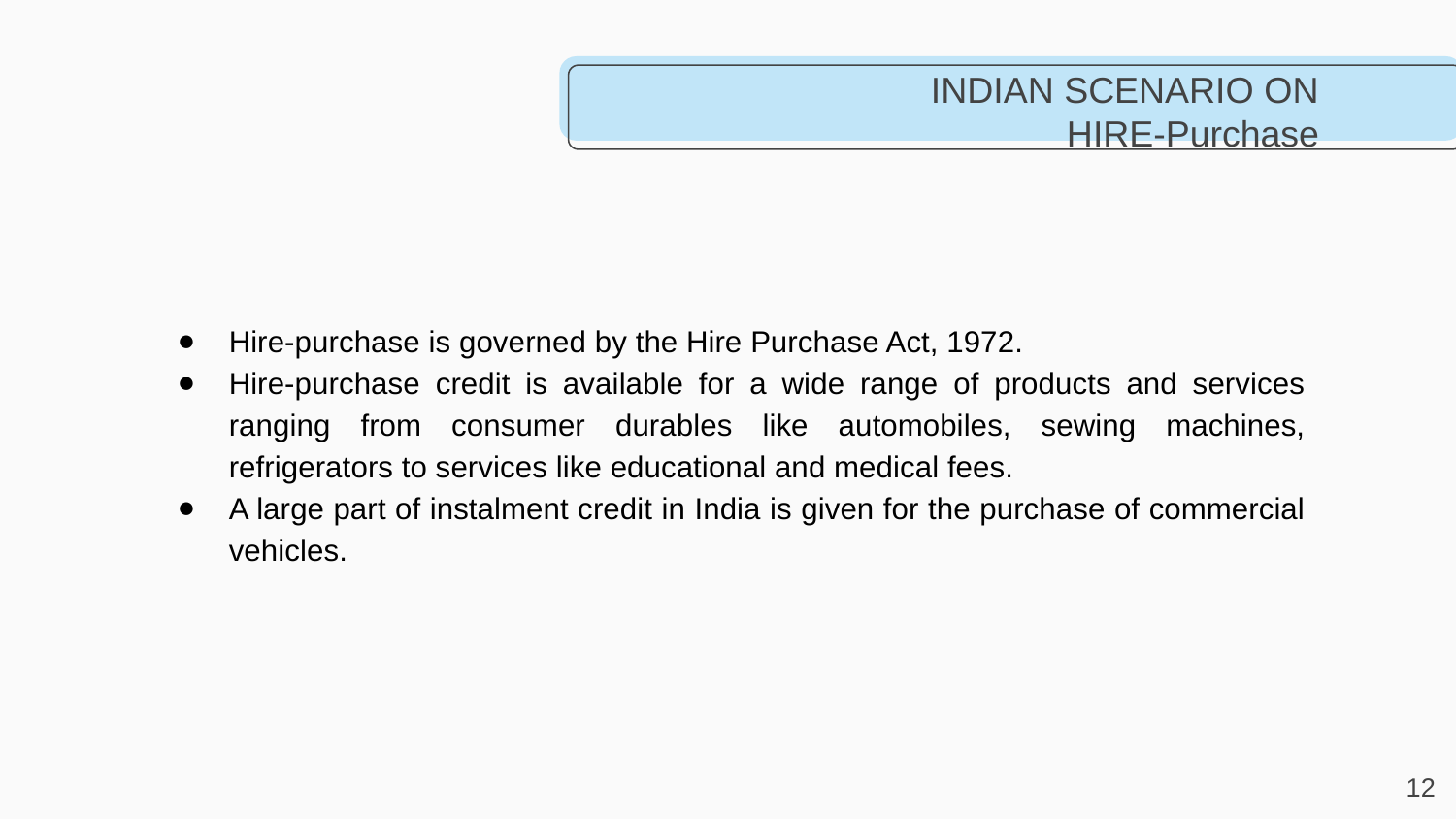

# INDIAN SCENARIO ON HIRE-Purchase
Hire-purchase is governed by the Hire Purchase Act, 1972.
Hire-purchase credit is available for a wide range of products and services ranging from consumer durables like automobiles, sewing machines, refrigerators to services like educational and medical fees.
A large part of instalment credit in India is given for the purchase of commercial vehicles.
12